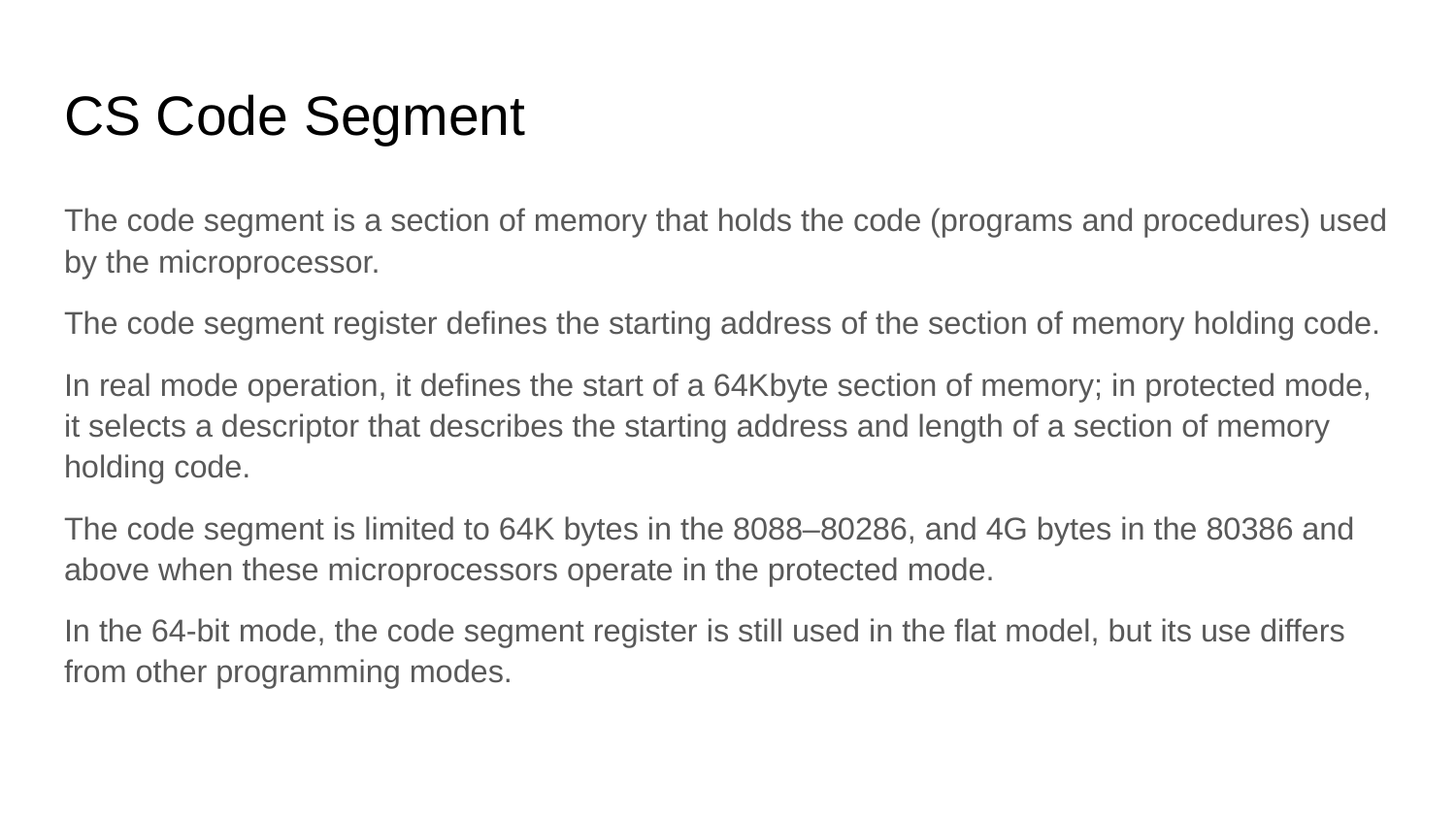

# CS Code Segment
The code segment is a section of memory that holds the code (programs and procedures) used by the microprocessor.
The code segment register defines the starting address of the section of memory holding code.
In real mode operation, it defines the start of a 64Kbyte section of memory; in protected mode, it selects a descriptor that describes the starting address and length of a section of memory holding code.
The code segment is limited to 64K bytes in the 8088–80286, and 4G bytes in the 80386 and above when these microprocessors operate in the protected mode.
In the 64-bit mode, the code segment register is still used in the flat model, but its use differs from other programming modes.